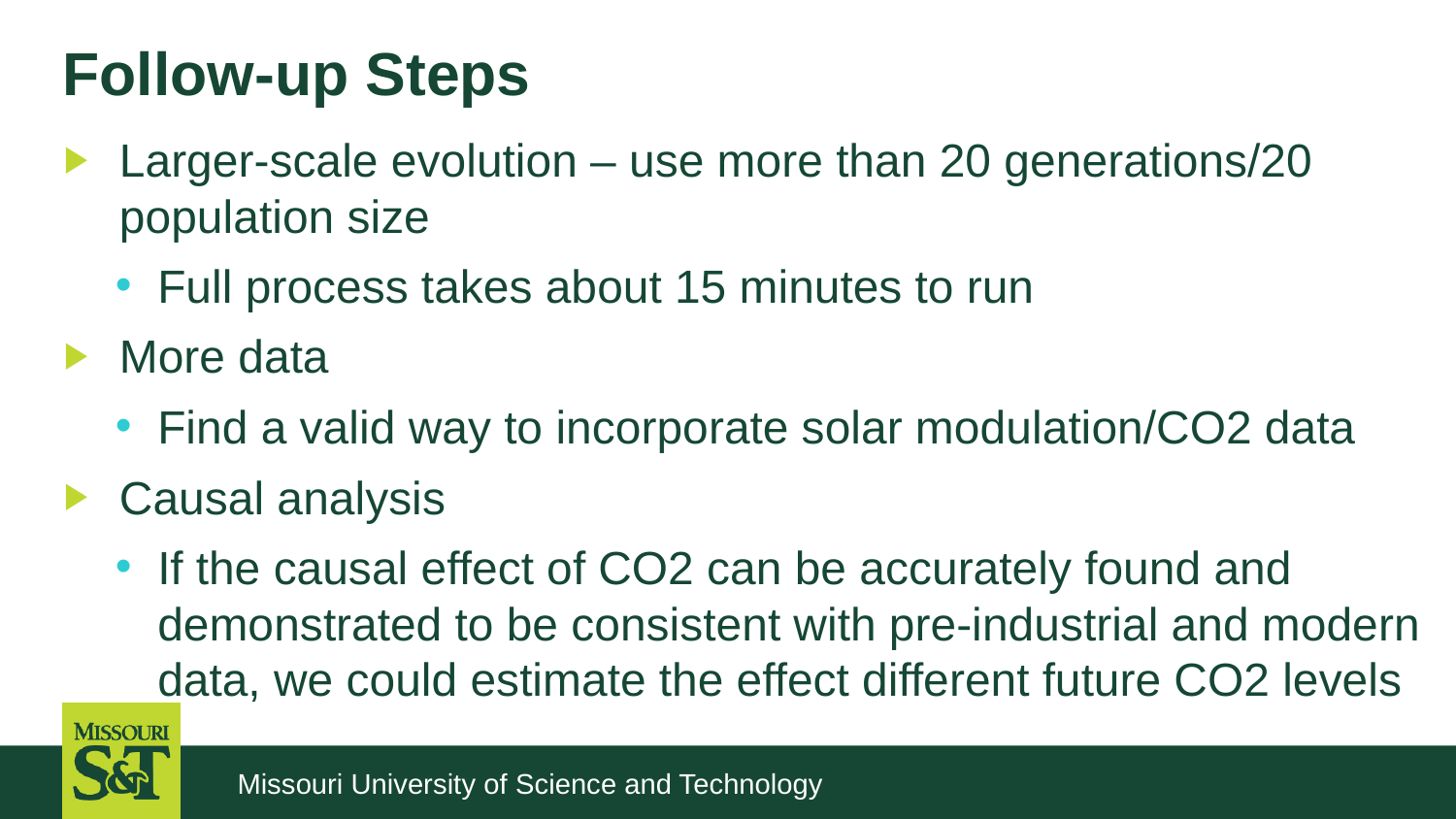

# Follow-up Steps
Larger-scale evolution – use more than 20 generations/20 population size
Full process takes about 15 minutes to run
More data
Find a valid way to incorporate solar modulation/CO2 data
Causal analysis
If the causal effect of CO2 can be accurately found and demonstrated to be consistent with pre-industrial and modern data, we could estimate the effect different future CO2 levels

Missouri University of Science and Technology